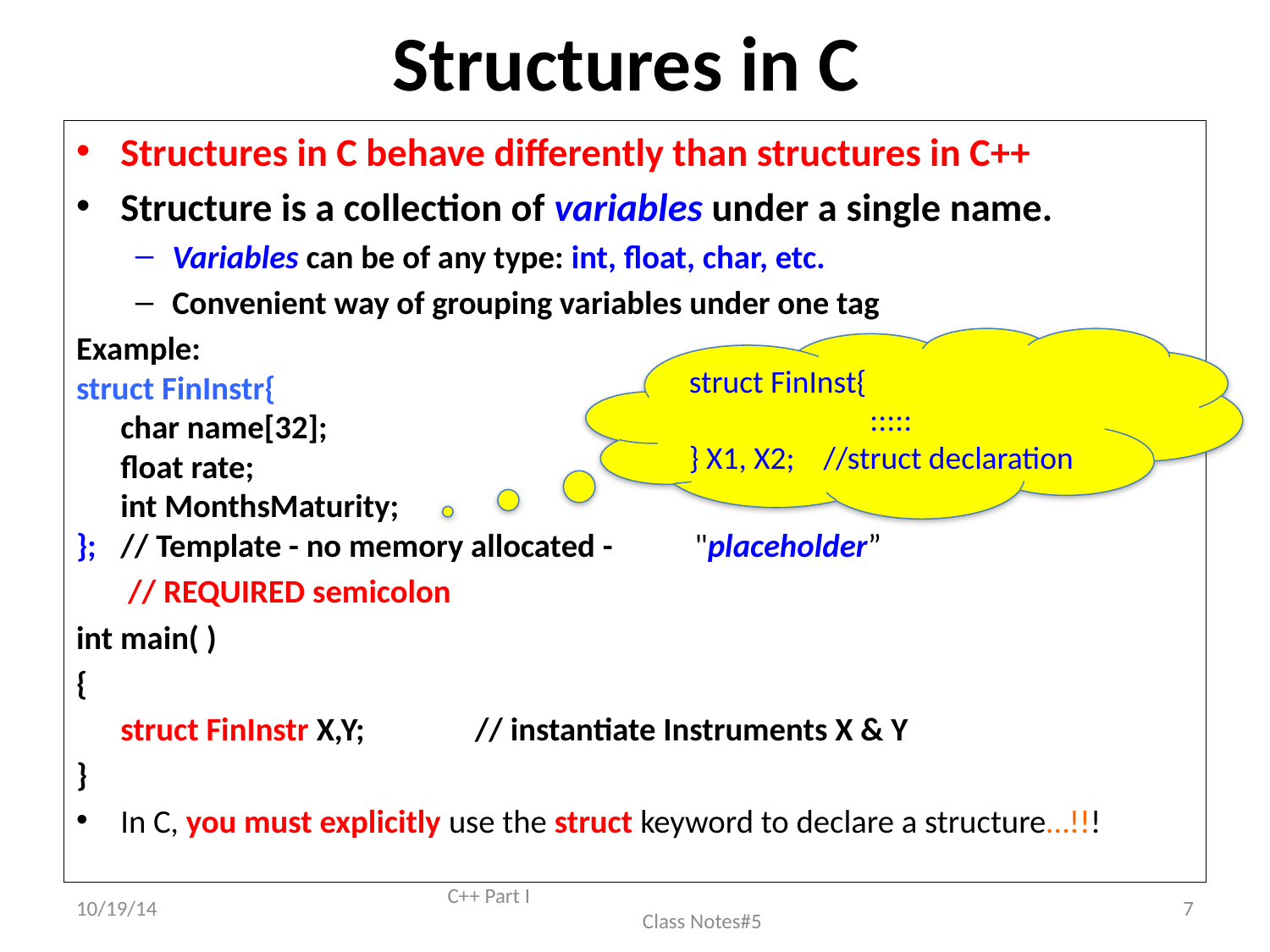

# Structures in C
Structures in C behave differently than structures in C++
Structure is a collection of variables under a single name.
Variables can be of any type: int, float, char, etc.
Convenient way of grouping variables under one tag
Example:
struct FinInstr{
	char name[32];
	float rate;
	int MonthsMaturity;
};		// Template - no memory allocated -           "placeholder”
	 // REQUIRED semicolon
int main( )
{
	struct FinInstr X,Y;		// instantiate Instruments X & Y
}
In C, you must explicitly use the struct keyword to declare a structure…!!!
struct FinInst{
:::::
} X1, X2;    //struct declaration
10/19/14
C++ Part I                                                                                         Class Notes#5
7